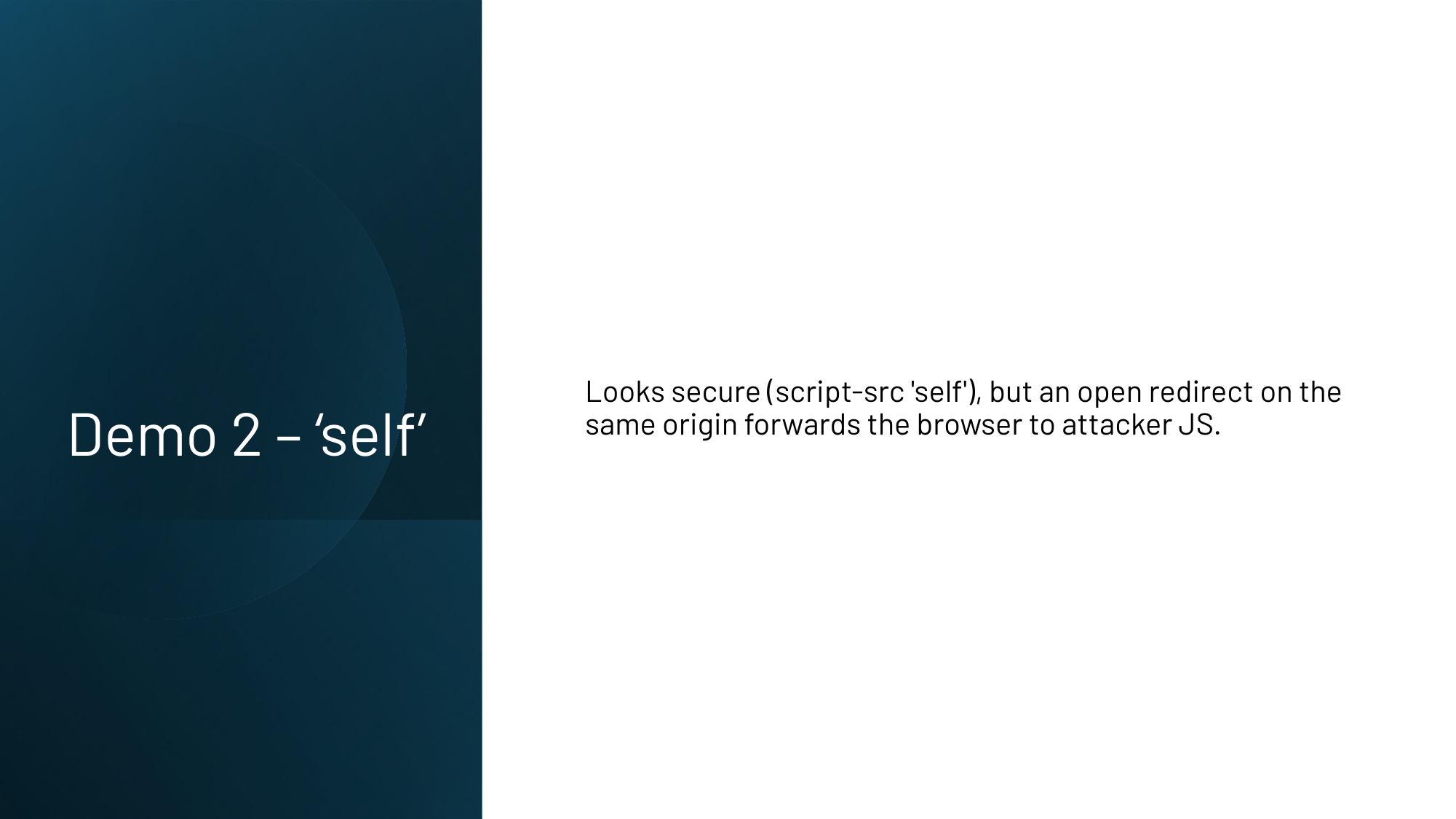

# Demo 2 – ‘self’
Looks secure (script-src 'self'), but an open redirect on the same origin forwards the browser to attacker JS.